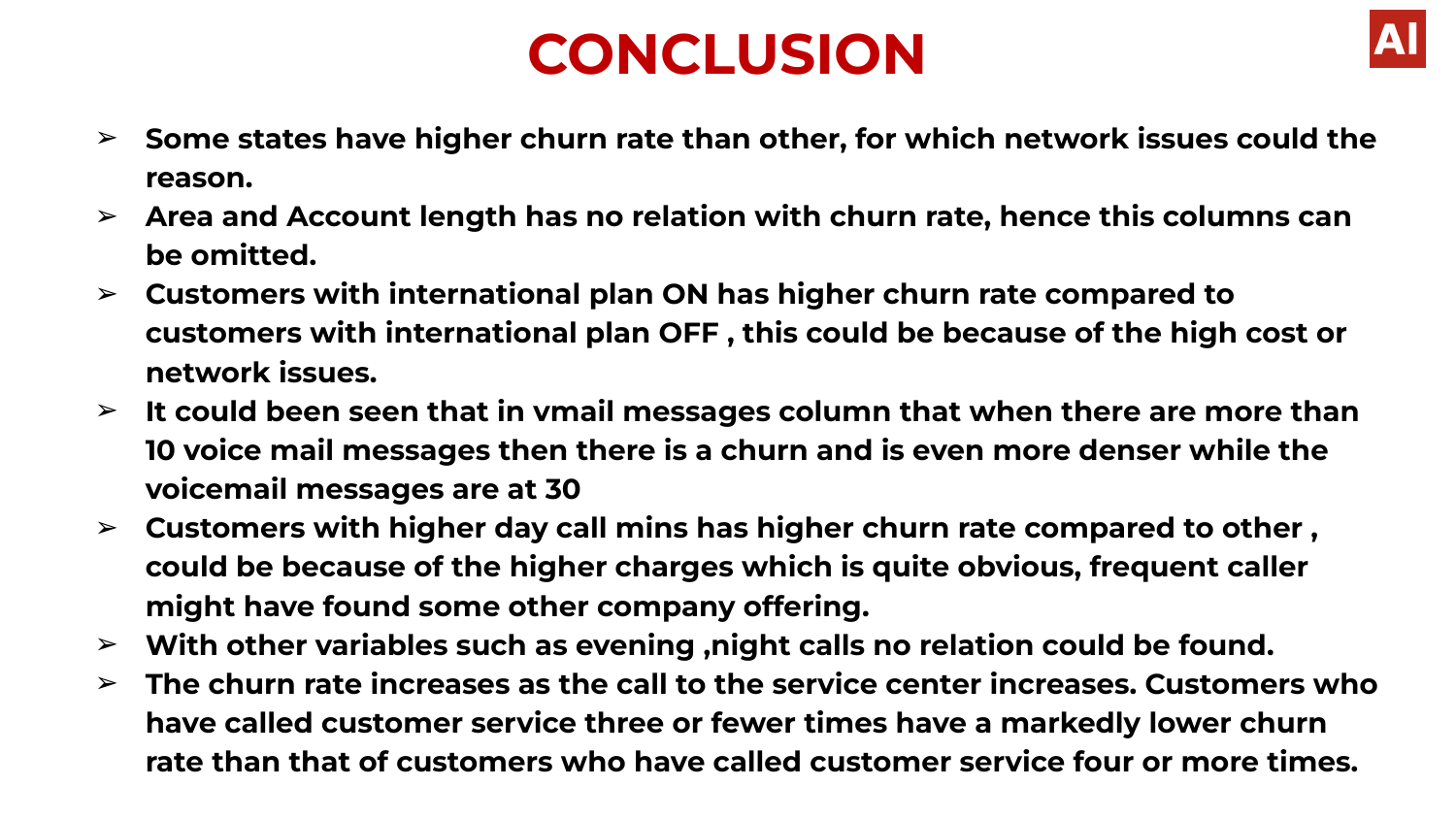

CONCLUSION

#
Some states have higher churn rate than other, for which network issues could the reason.
Area and Account length has no relation with churn rate, hence this columns can be omitted.
Customers with international plan ON has higher churn rate compared to customers with international plan OFF , this could be because of the high cost or network issues.
It could been seen that in vmail messages column that when there are more than 10 voice mail messages then there is a churn and is even more denser while the voicemail messages are at 30
Customers with higher day call mins has higher churn rate compared to other , could be because of the higher charges which is quite obvious, frequent caller might have found some other company offering.
With other variables such as evening ,night calls no relation could be found.
The churn rate increases as the call to the service center increases. Customers who have called customer service three or fewer times have a markedly lower churn rate than that of customers who have called customer service four or more times.